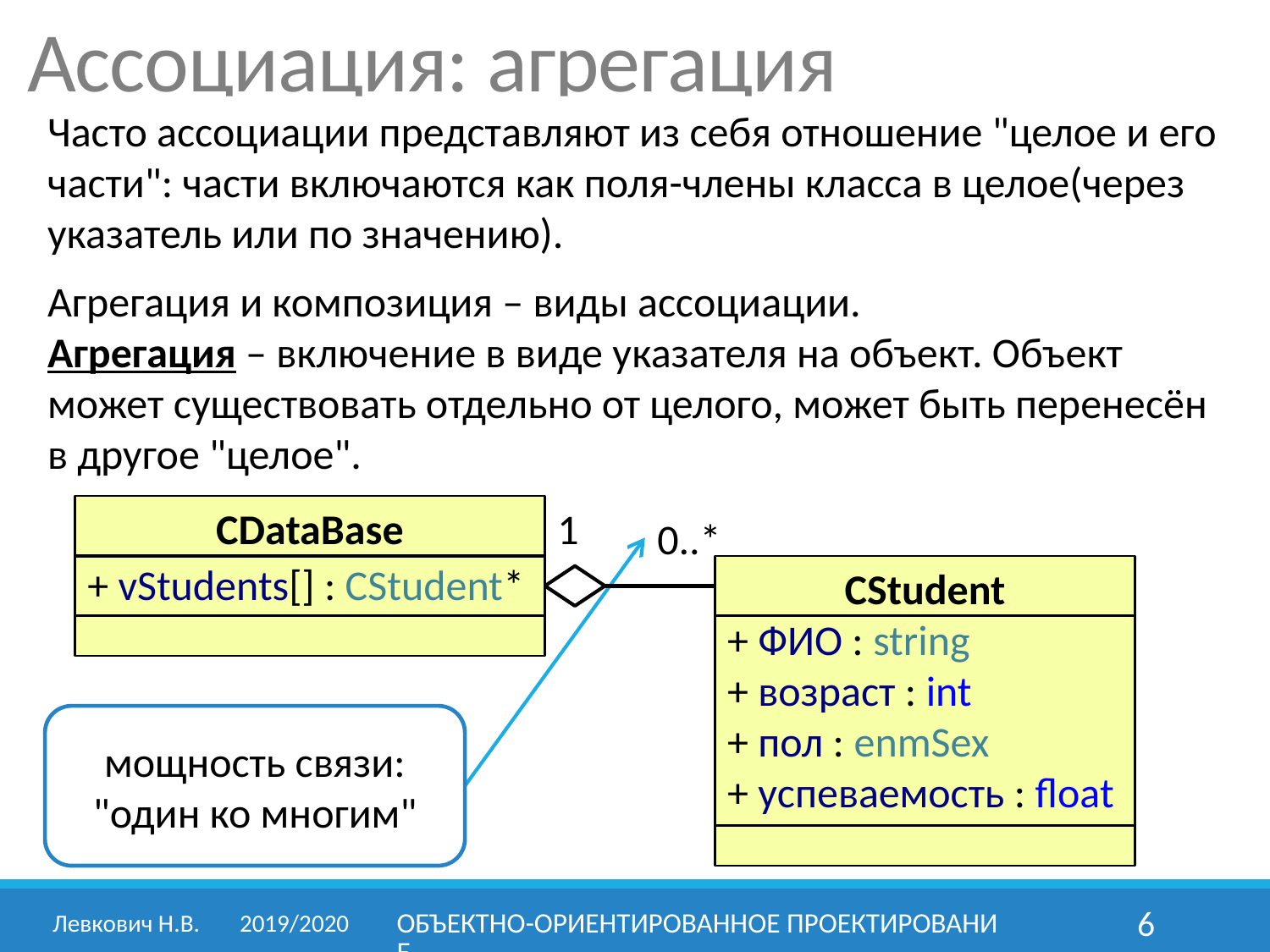

# Ассоциация: агрегация
Часто ассоциации представляют из себя отношение "целое и его части": части включаются как поля-члены класса в целое(через указатель или по значению).
Агрегация и композиция – виды ассоциации.
Агрегация – включение в виде указателя на объект. Объект может существовать отдельно от целого, может быть перенесён в другое "целое".
CDataBase
+ vStudents[] : CStudent*

CStudent
+ ФИО : string
+ возраст : int
+ пол : enmSex
+ успеваемость : float

1
0..*
мощность связи: "один ко многим"
Левкович Н.В.	2019/2020
Объектно-ориентированное проектирование
6